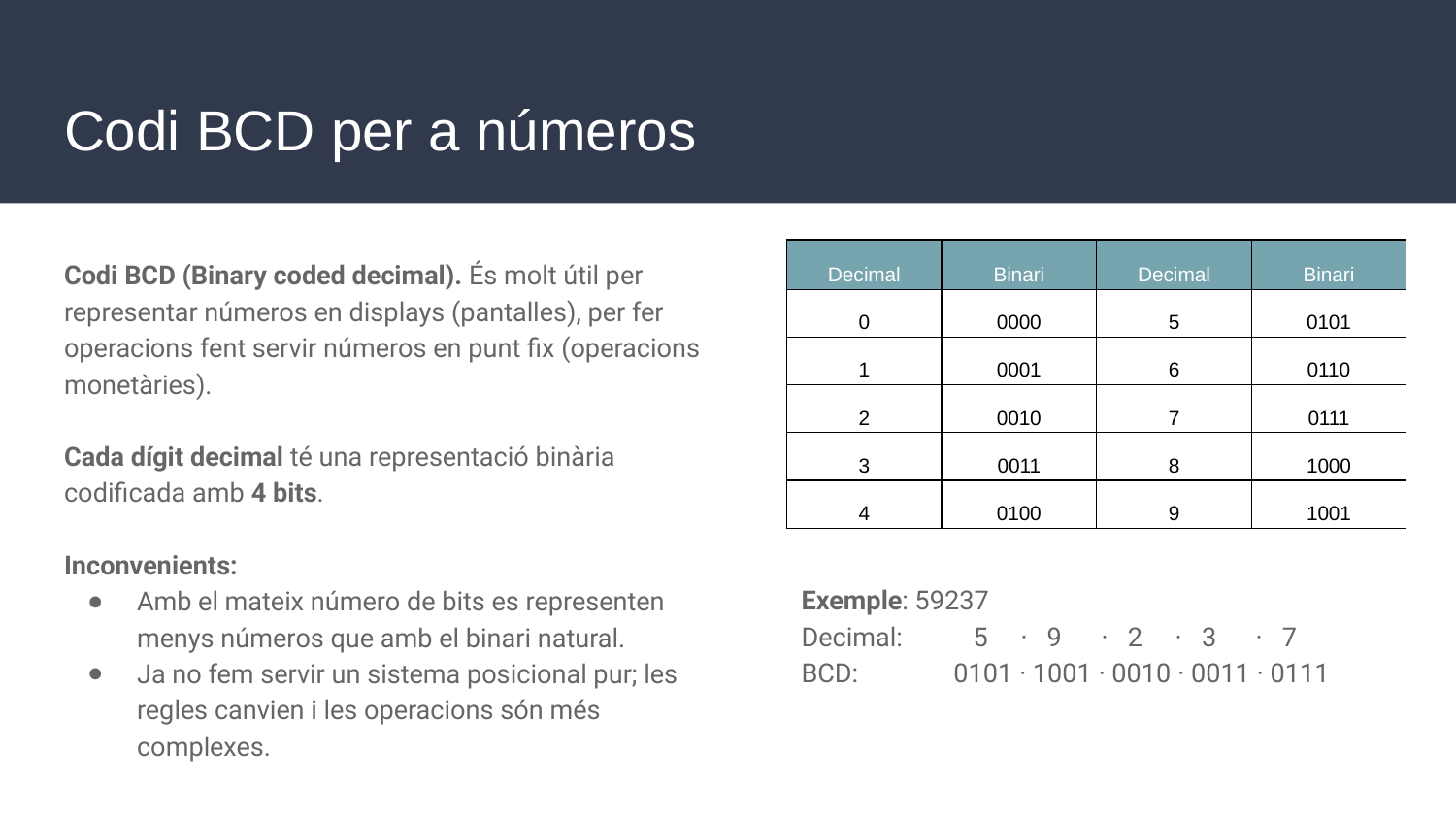

# Codi BCD per a números
Codi BCD (Binary coded decimal). És molt útil per representar números en displays (pantalles), per fer operacions fent servir números en punt fix (operacions monetàries).

Cada dígit decimal té una representació binària codificada amb 4 bits.

Inconvenients:
Amb el mateix número de bits es representen menys números que amb el binari natural.
Ja no fem servir un sistema posicional pur; les regles canvien i les operacions són més complexes.

| Decimal | Binari | Decimal | Binari |
| --- | --- | --- | --- |
| 0 | 0000 | 5 | 0101 |
| 1 | 0001 | 6 | 0110 |
| 2 | 0010 | 7 | 0111 |
| 3 | 0011 | 8 | 1000 |
| 4 | 0100 | 9 | 1001 |
Exemple: 59237
Decimal:	    5     ·   9      ·   2     ·   3      ·   7
BCD:    	 0101 · 1001 · 0010 · 0011 · 0111